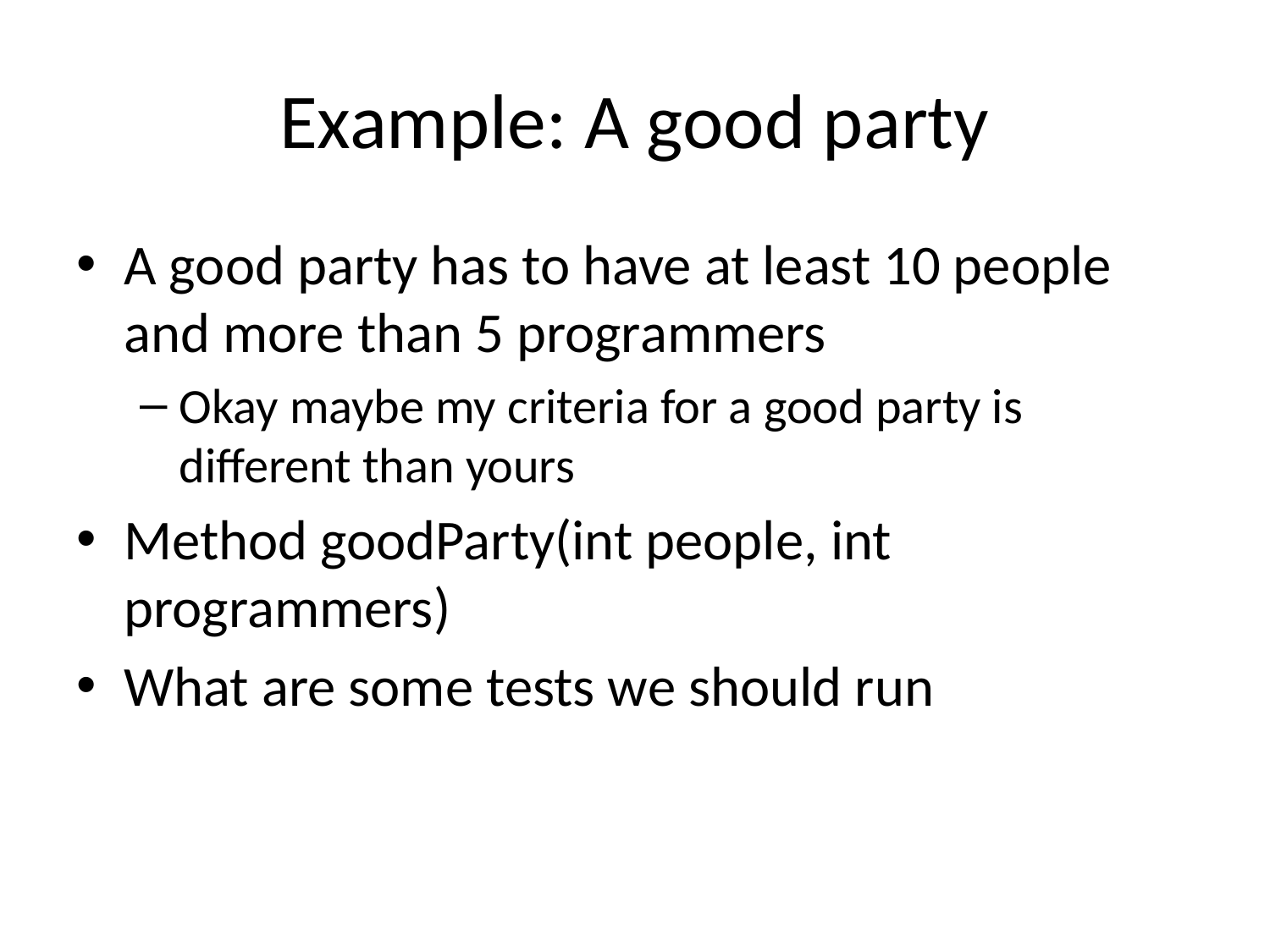

# Example: A good party
A good party has to have at least 10 people and more than 5 programmers
Okay maybe my criteria for a good party is different than yours
Method goodParty(int people, int programmers)
What are some tests we should run